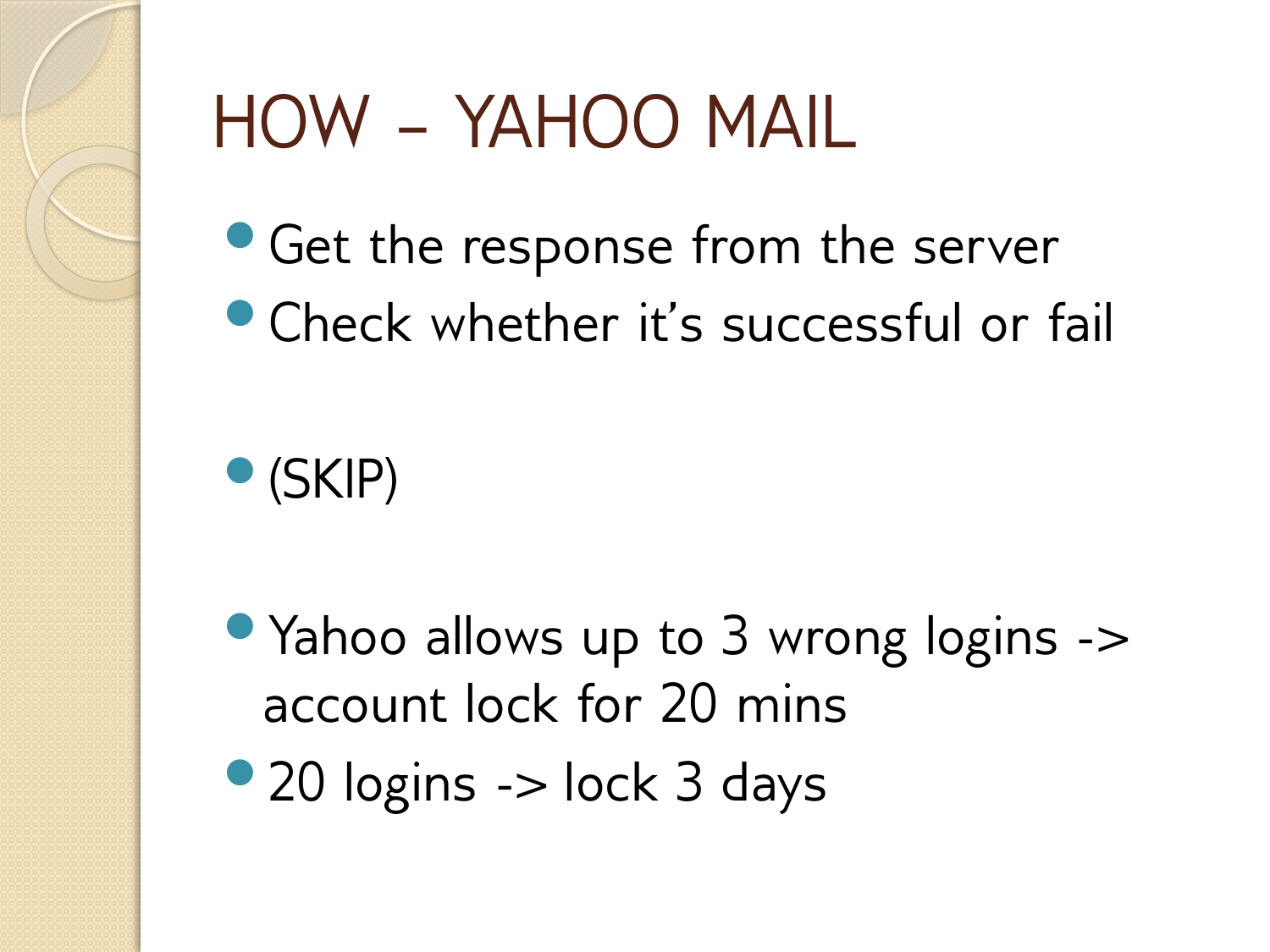

# HOW – YAHOO MAIL
Get the response from the server
Check whether it’s successful or fail

(SKIP)

Yahoo allows up to 3 wrong logins -> account lock for 20 mins
20 logins -> lock 3 days